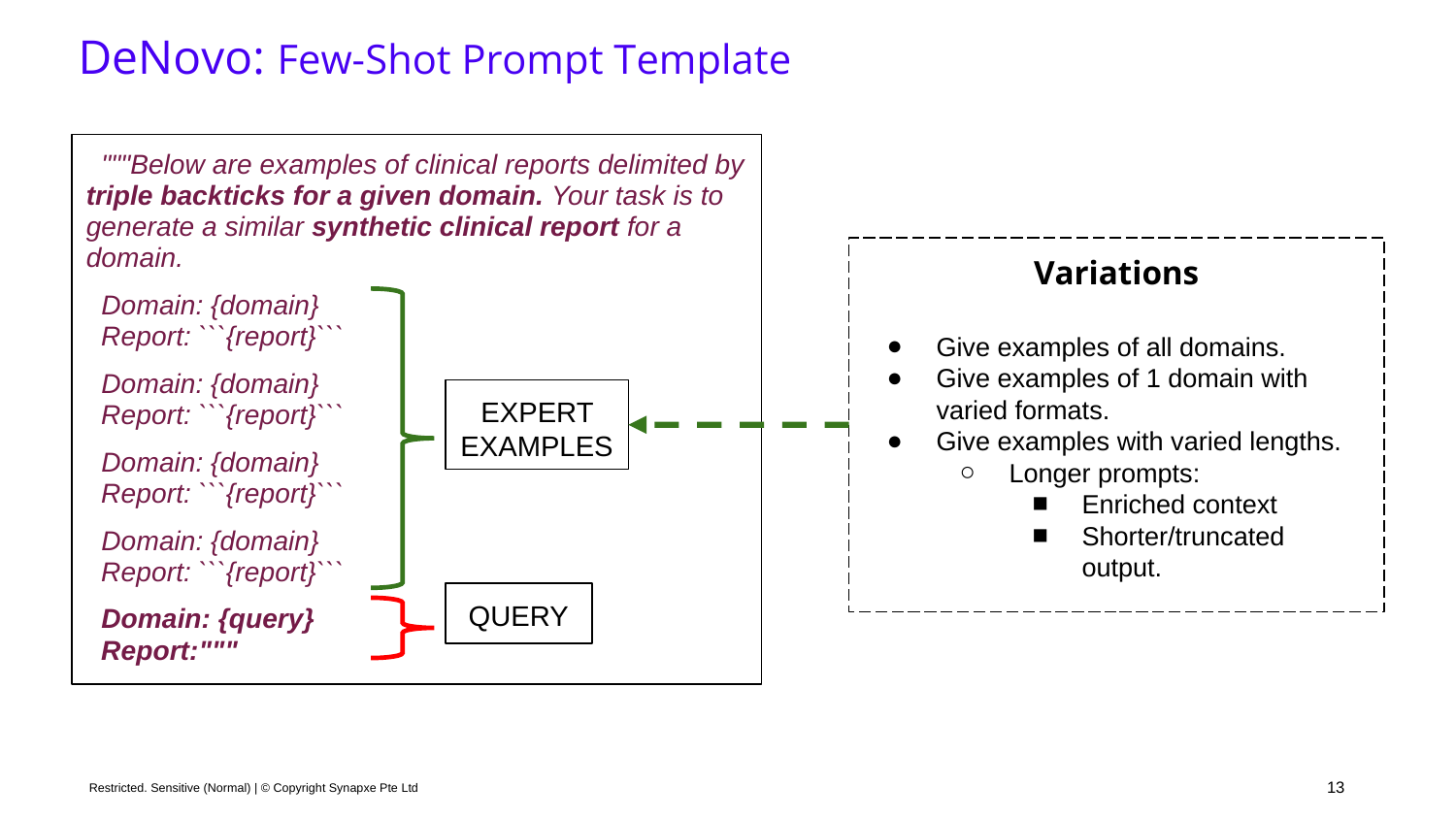

DeNovo: Few-Shot Prompt Template

  """Below are examples of clinical reports delimited by triple backticks for a given domain. Your task is to generate a similar synthetic clinical report for a domain.
  Domain: {domain}
  Report: ```{report}```
  Domain: {domain}
  Report: ```{report}```
  Domain: {domain}
  Report: ```{report}```
  Domain: {domain}
  Report: ```{report}```
  Domain: {query}
  Report:"""

Variations

Give examples of all domains.
Give examples of 1 domain with varied formats.
Give examples with varied lengths.
Longer prompts:
Enriched context
Shorter/truncated output.

EXPERT EXAMPLES
QUERY

13
Restricted. Sensitive (Normal) | © Copyright Synapxe Pte Ltd